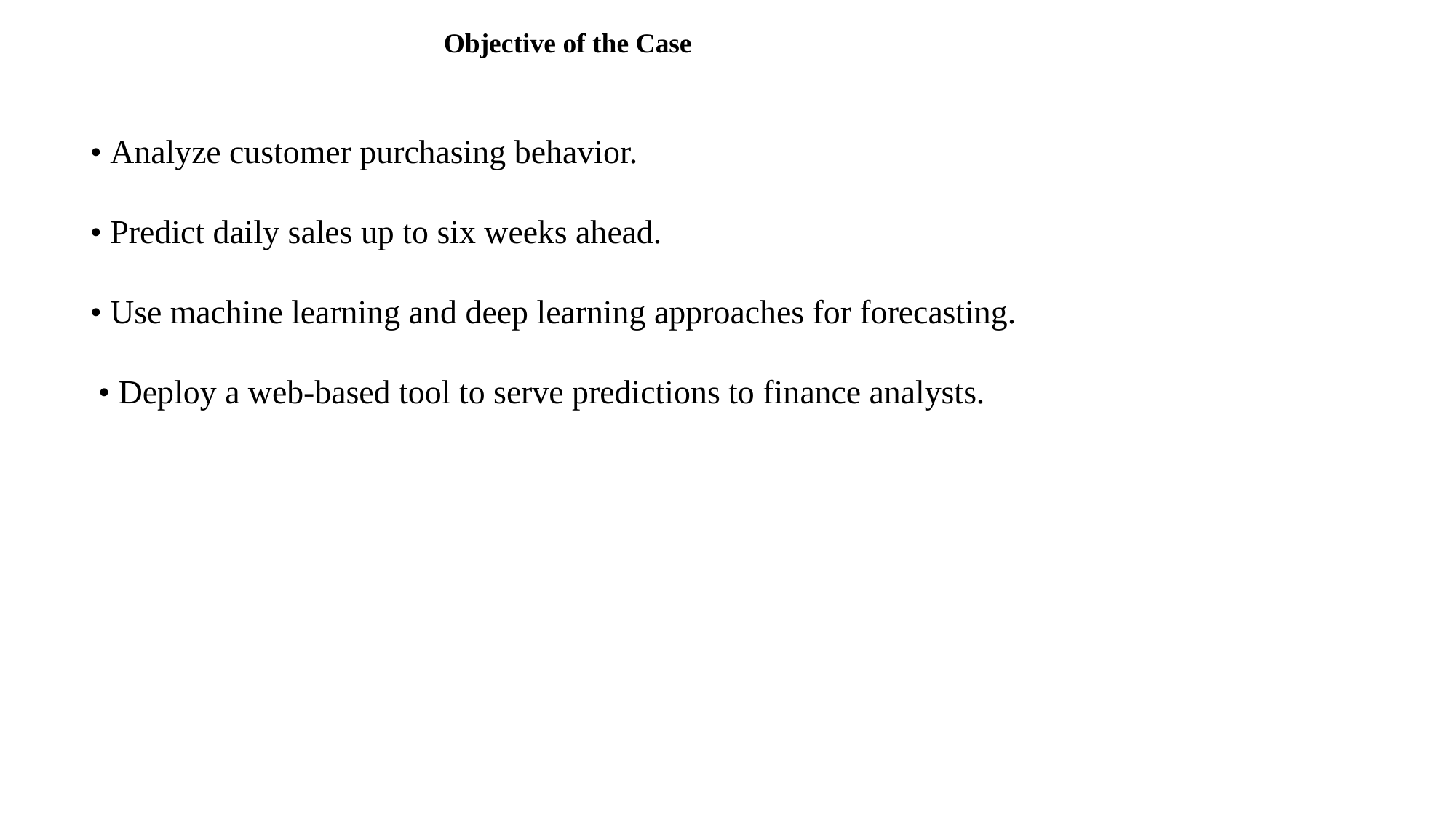

Objective of the Case

• Analyze customer purchasing behavior.

• Predict daily sales up to six weeks ahead.

• Use machine learning and deep learning approaches for forecasting.

 • Deploy a web-based tool to serve predictions to finance analysts.